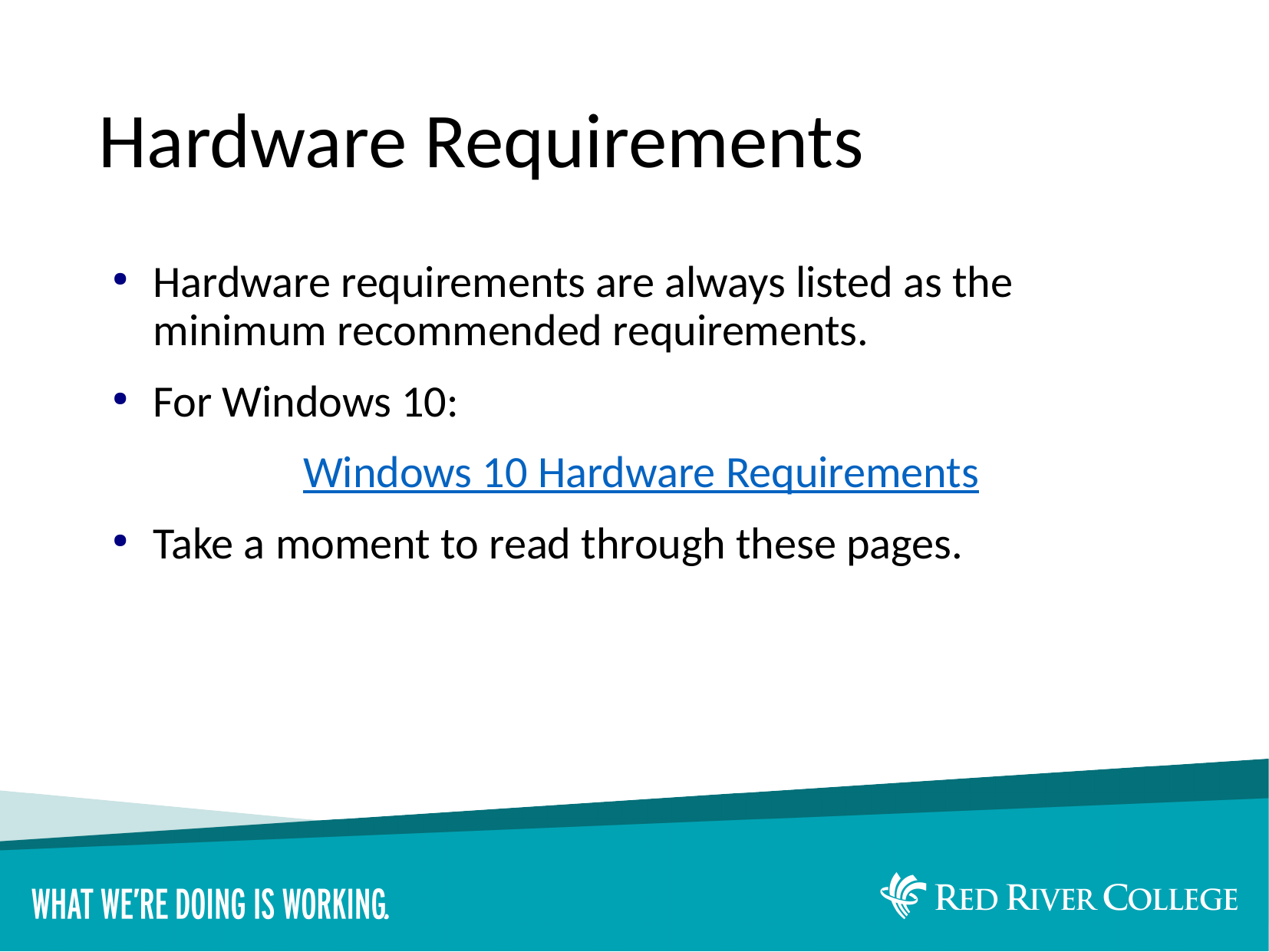

# Hardware Requirements
Hardware requirements are always listed as the minimum recommended requirements.
For Windows 10:
Windows 10 Hardware Requirements
Take a moment to read through these pages.